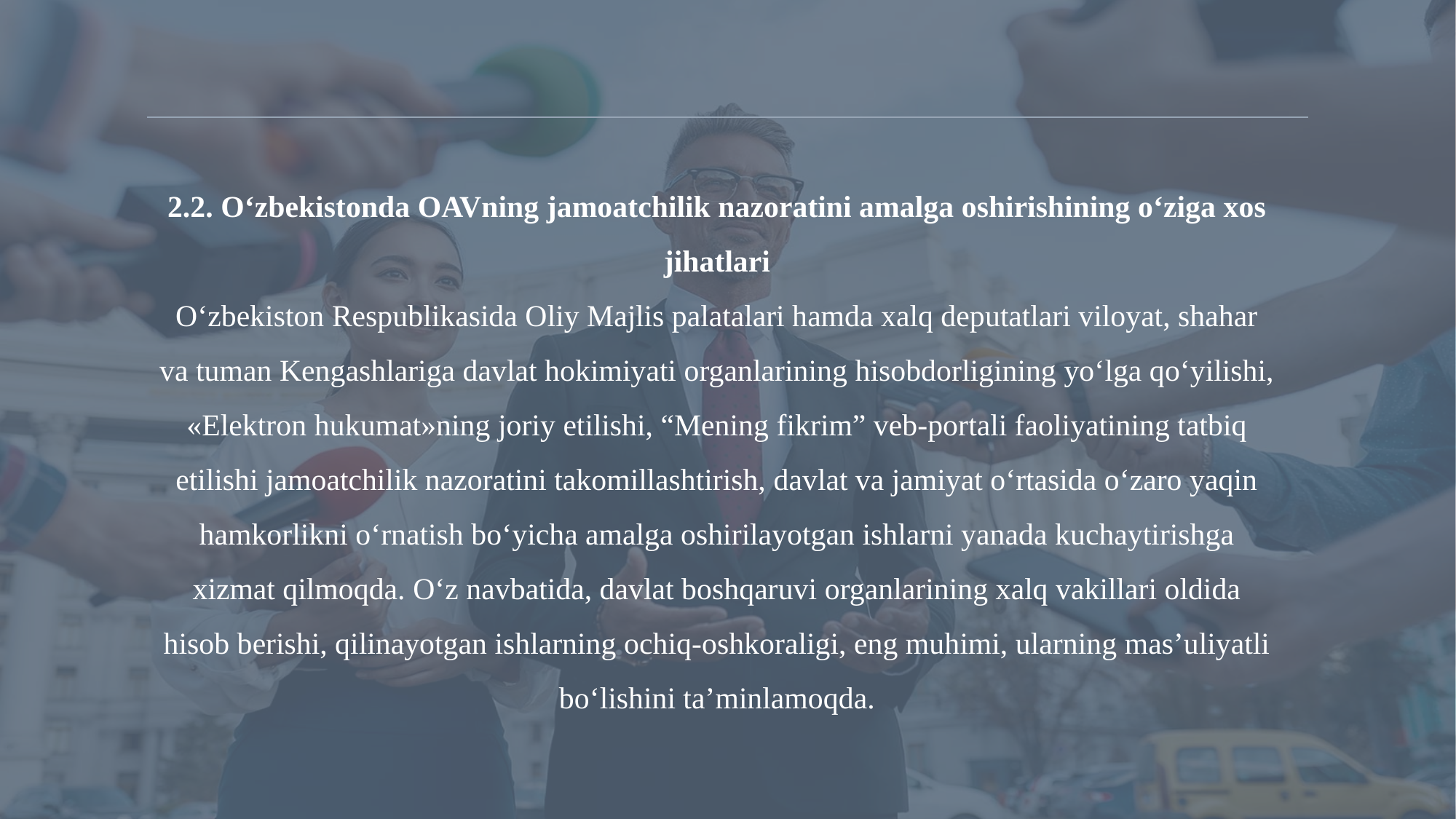

2.2. O‘zbekistonda OAVning jamoatchilik nazoratini amalga oshirishining o‘ziga xos jihatlari
O‘zbekiston Respublikasida Oliy Majlis palatalari hamda xalq deputatlari viloyat, shahar va tuman Kengashlariga davlat hokimiyati organlarining hisobdorligining yo‘lga qo‘yilishi, «Elektron hukumat»ning joriy etilishi, “Mening fikrim” veb-portali faoliyatining tatbiq etilishi jamoatchilik nazoratini takomillashtirish, davlat va jamiyat o‘rtasida o‘zaro yaqin hamkorlikni o‘rnatish bo‘yicha amalga oshirilayotgan ishlarni yanada kuchaytirishga xizmat qilmoqda. O‘z navbatida, davlat boshqaruvi organlarining xalq vakillari oldida hisob berishi, qilinayotgan ishlarning ochiq-oshkoraligi, eng muhimi, ularning mas’uliyatli bo‘lishini ta’minlamoqda.